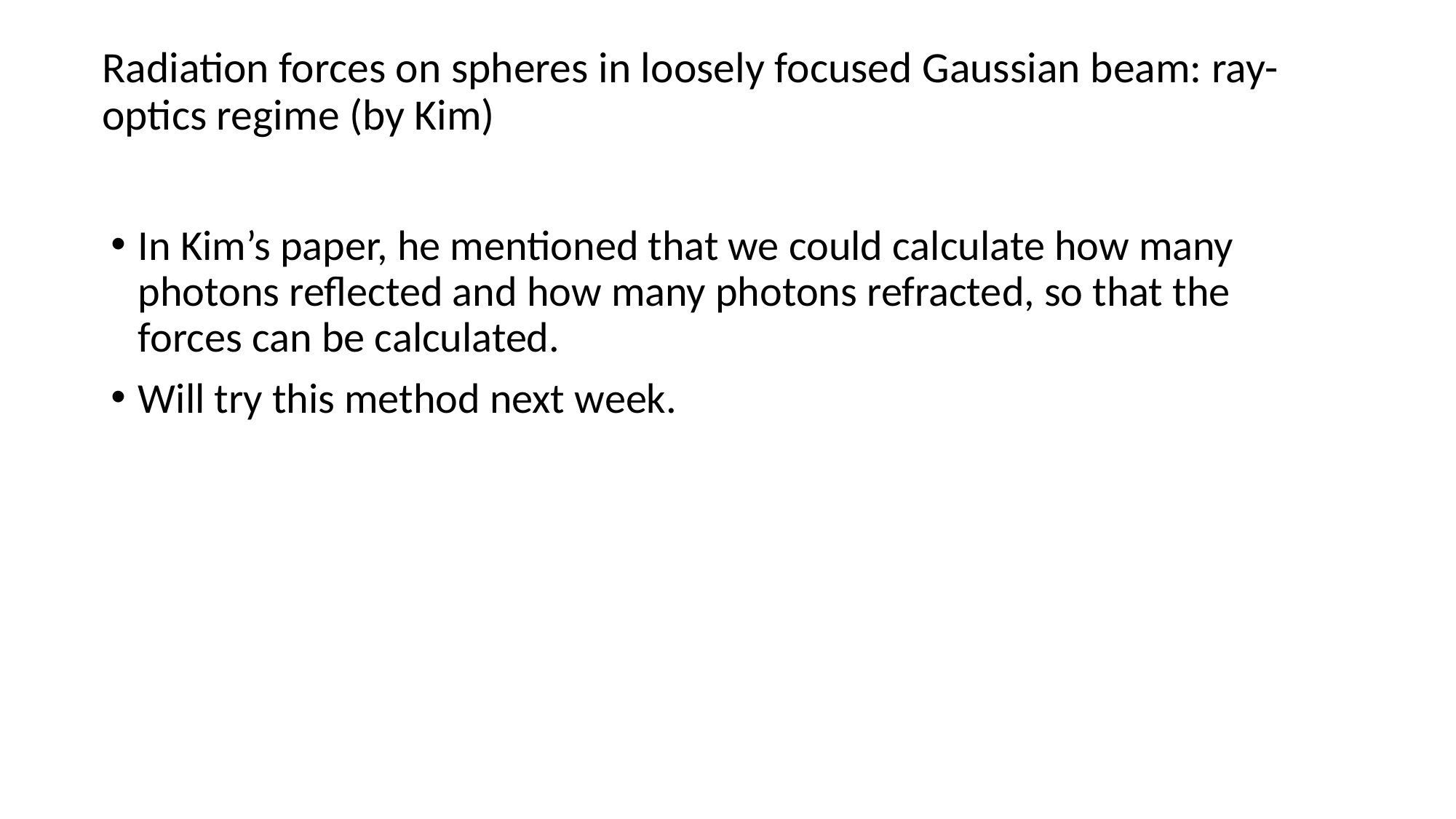

# Radiation forces on spheres in loosely focused Gaussian beam: ray-optics regime (by Kim)
In Kim’s paper, he mentioned that we could calculate how many photons reflected and how many photons refracted, so that the forces can be calculated.
Will try this method next week.